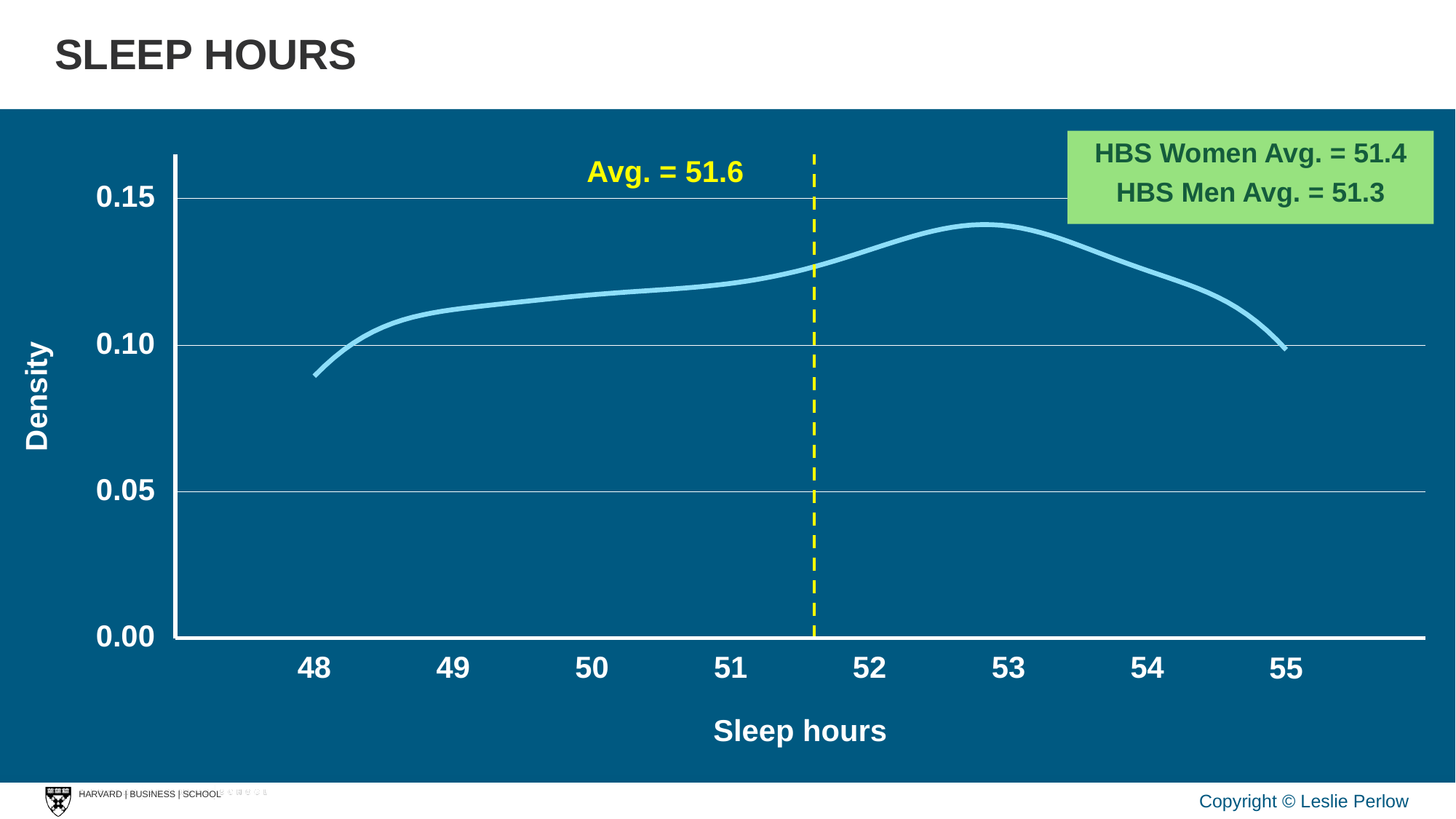

# SLEEP HOURS

Avg. = 51.6
0.15

0.10

Density
0.05

0.00

48
49
50
51
52
53
54
55
Sleep hours

HBS Women Avg. = 51.4
HBS Men Avg. = 51.3